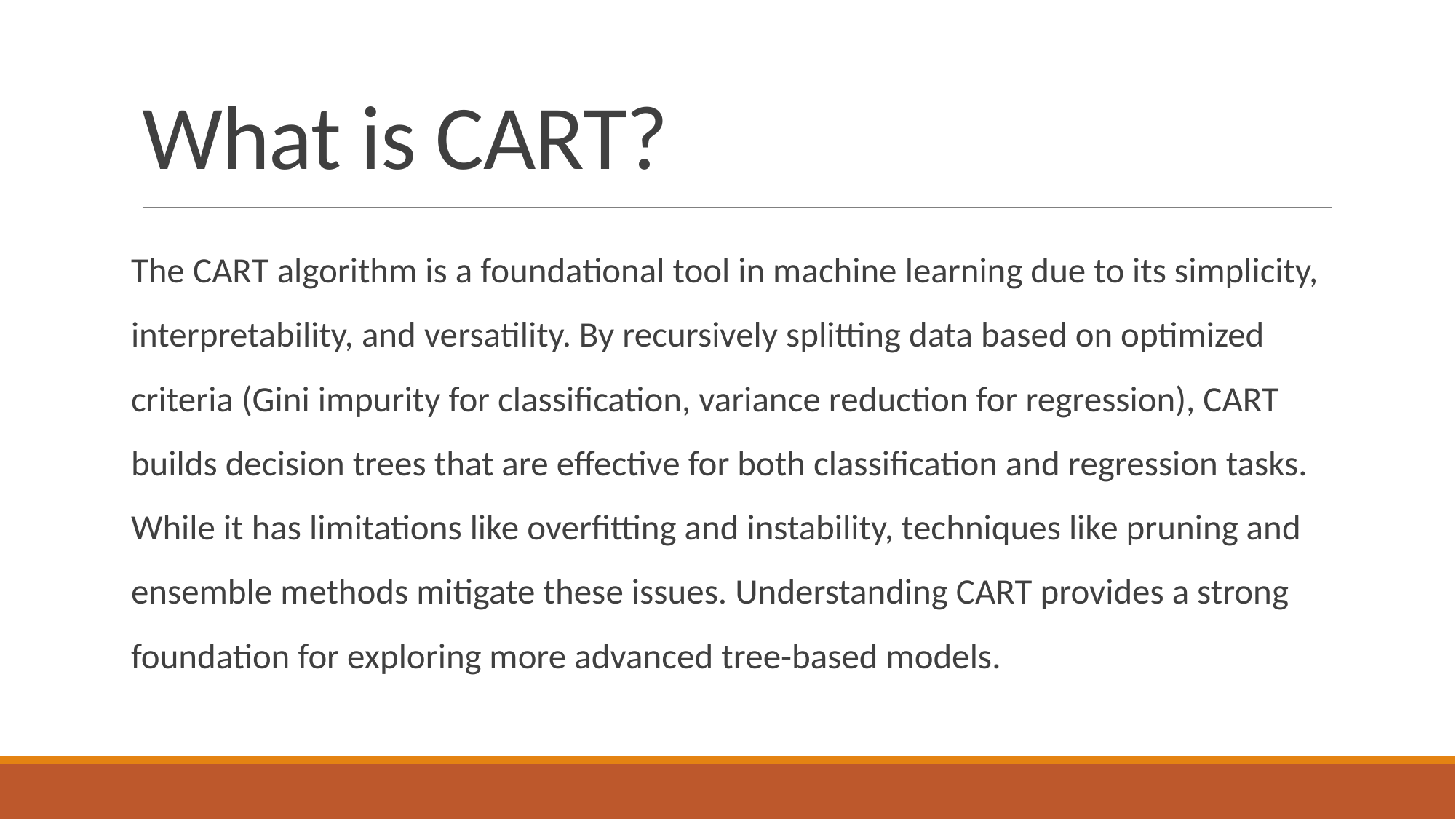

# What is CART?
The CART algorithm is a foundational tool in machine learning due to its simplicity, interpretability, and versatility. By recursively splitting data based on optimized criteria (Gini impurity for classification, variance reduction for regression), CART builds decision trees that are effective for both classification and regression tasks. While it has limitations like overfitting and instability, techniques like pruning and ensemble methods mitigate these issues. Understanding CART provides a strong foundation for exploring more advanced tree-based models.